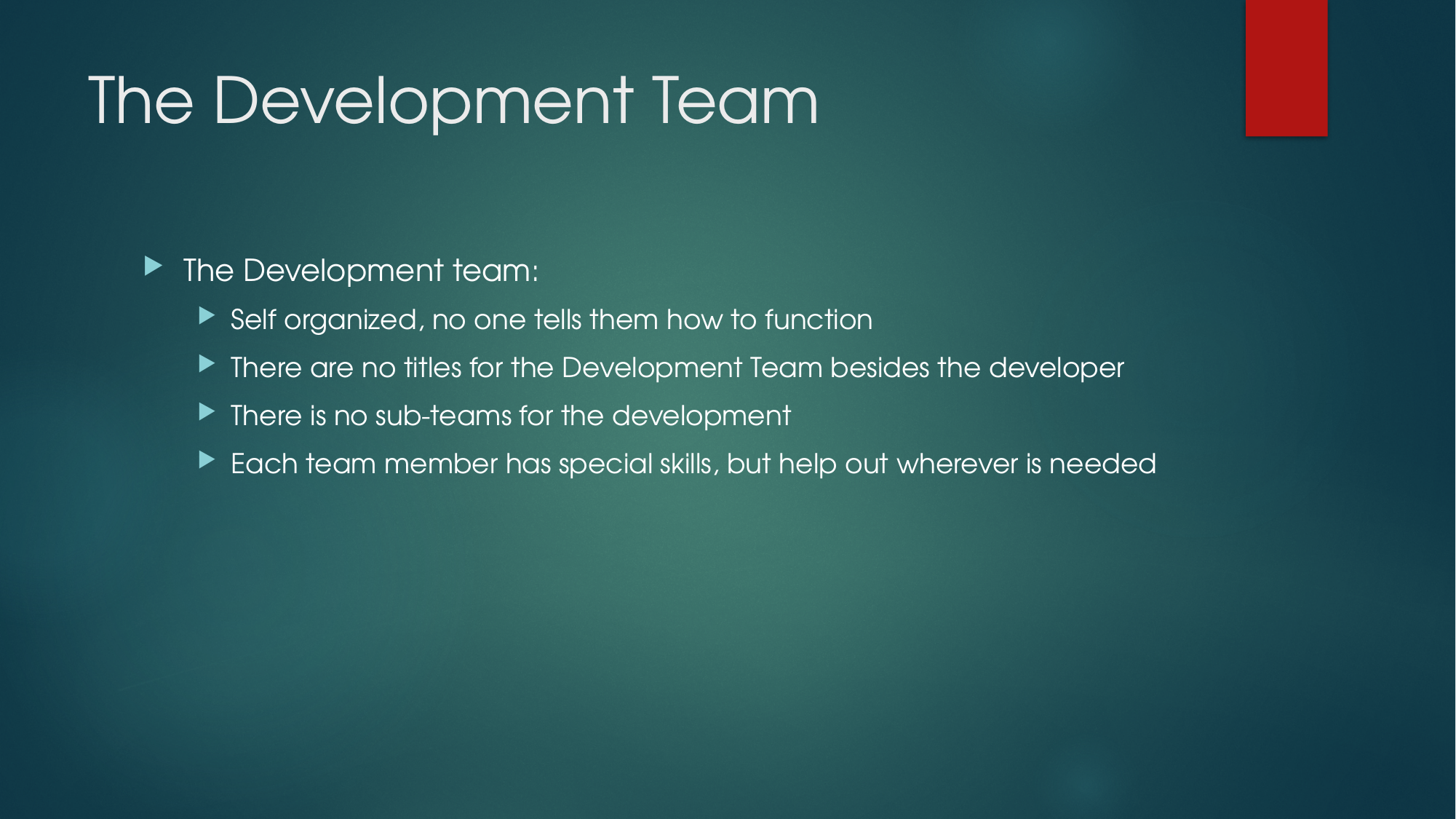

# The Development Team
The Development team:
Self organized, no one tells them how to function
There are no titles for the Development Team besides the developer
There is no sub-teams for the development
Each team member has special skills, but help out wherever is needed